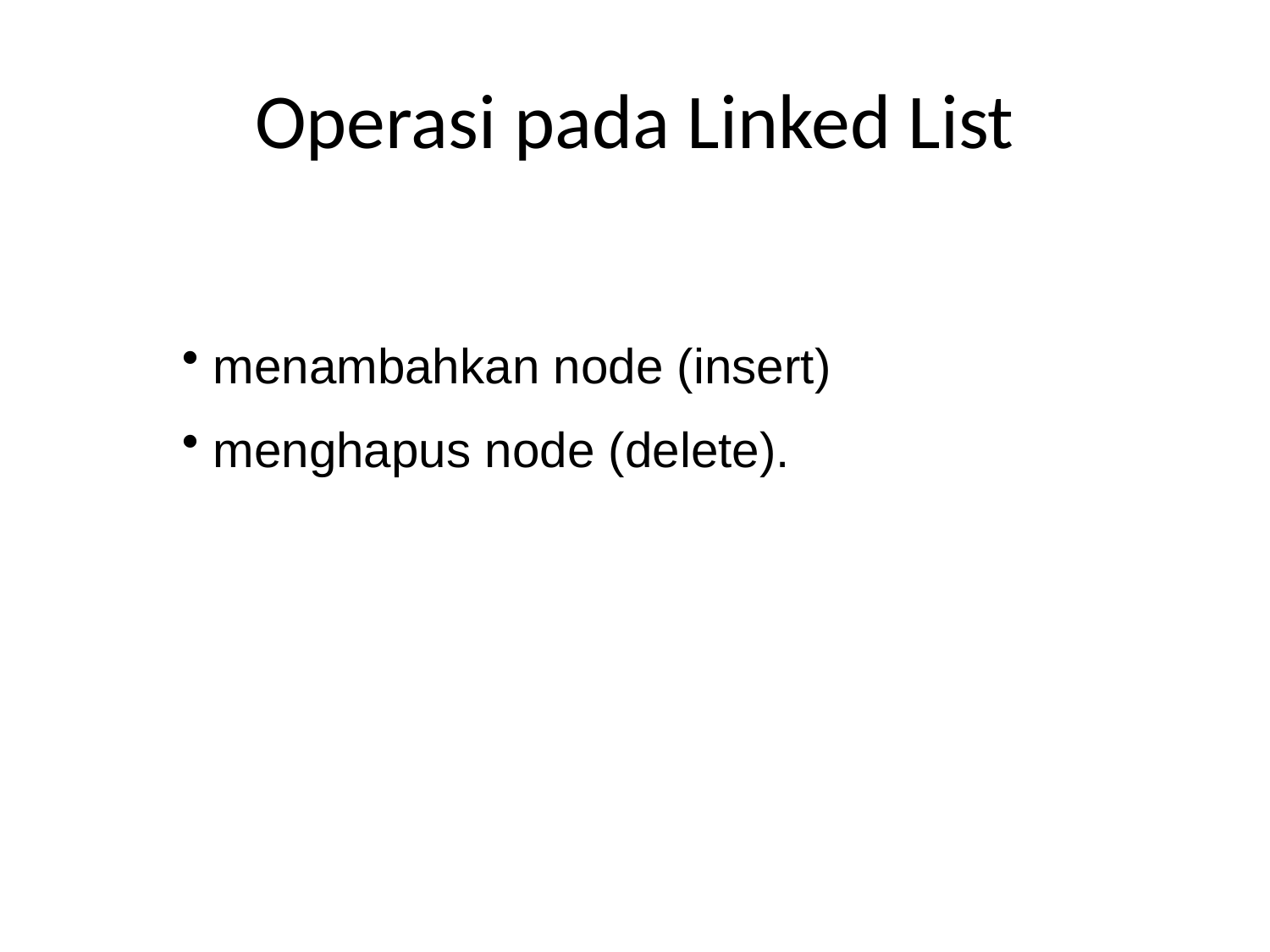

# Operasi pada Linked List
 menambahkan node (insert)
 menghapus node (delete).